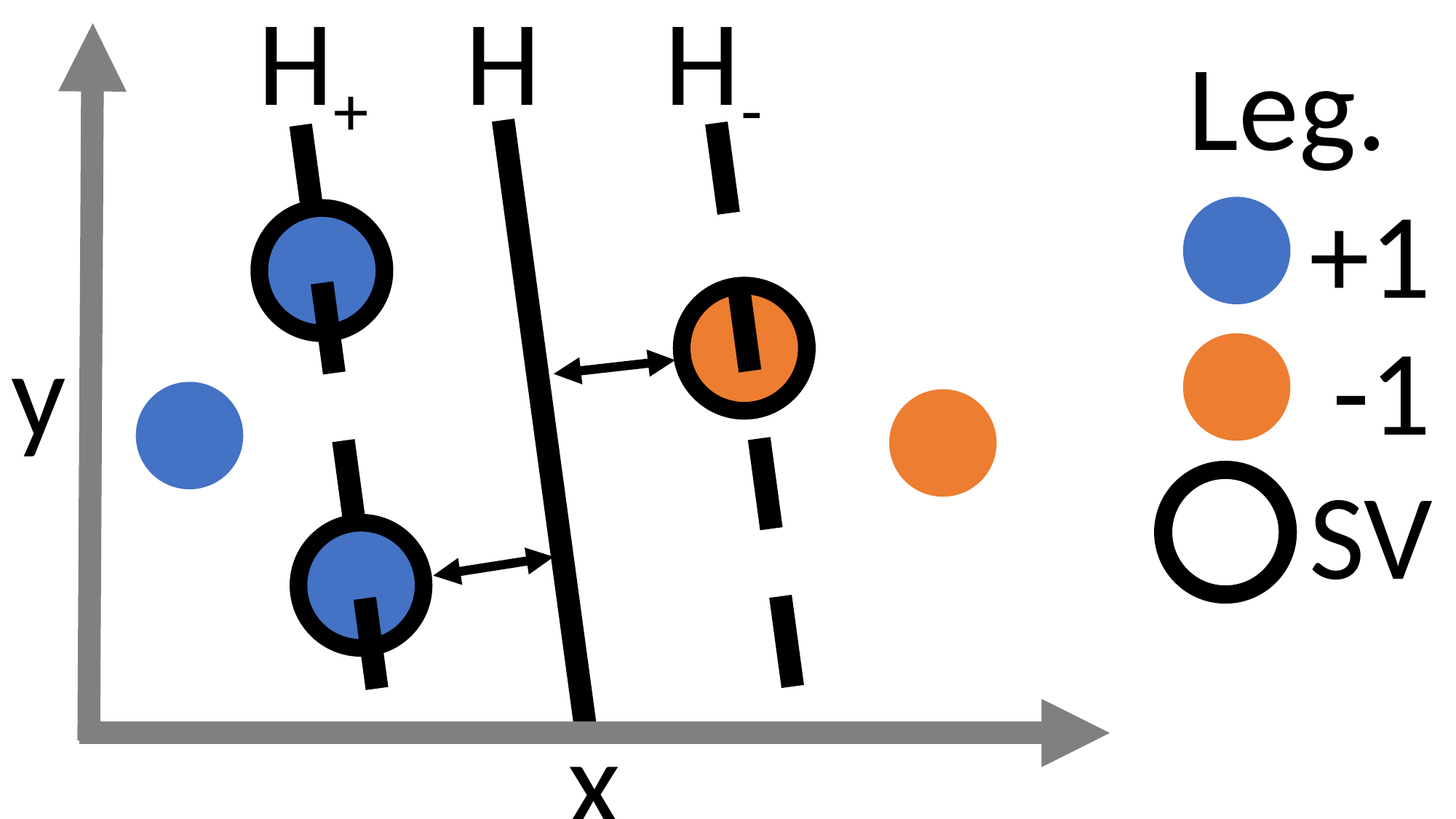

H+
H
H-
Leg.
+1

-1
y

SV

x